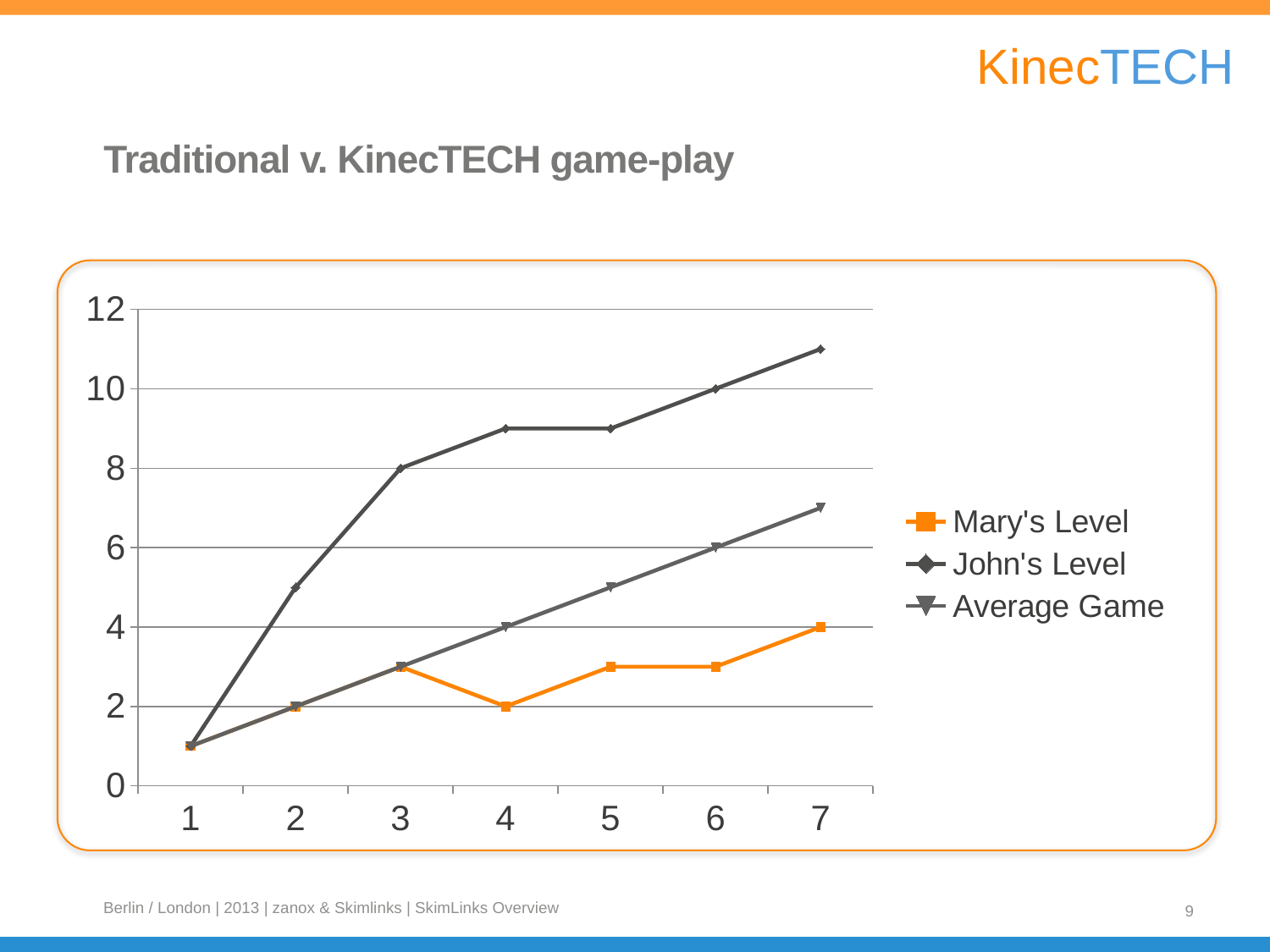

# Traditional v. KinecTECH game-play

### Chart

| Category | Mary's Level | John's Level | Average Game |
|---|---|---|---|
Berlin / London | 2013 | zanox & Skimlinks | SkimLinks Overview
9